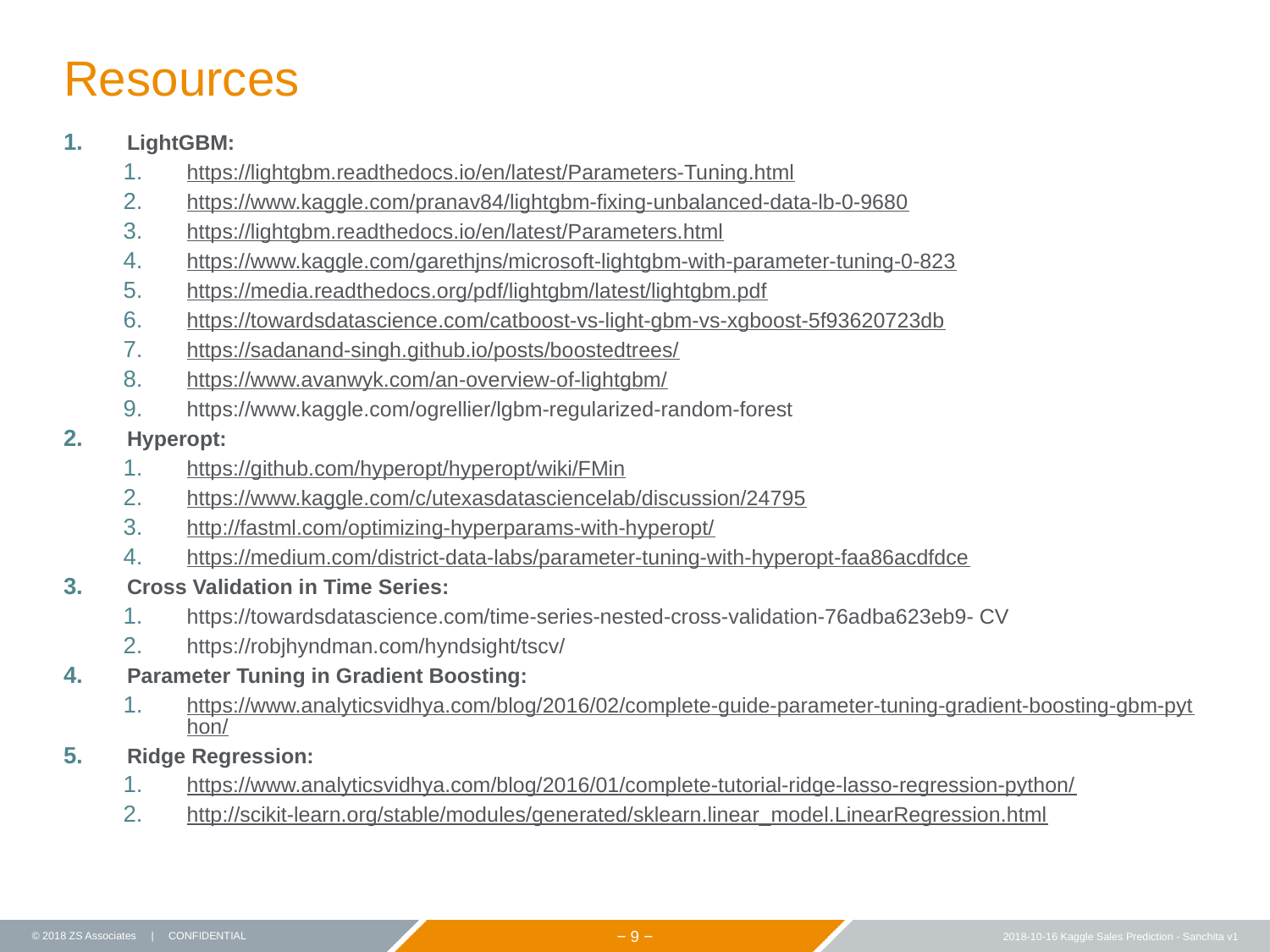

Resources
LightGBM:
https://lightgbm.readthedocs.io/en/latest/Parameters-Tuning.html
https://www.kaggle.com/pranav84/lightgbm-fixing-unbalanced-data-lb-0-9680
https://lightgbm.readthedocs.io/en/latest/Parameters.html
https://www.kaggle.com/garethjns/microsoft-lightgbm-with-parameter-tuning-0-823
https://media.readthedocs.org/pdf/lightgbm/latest/lightgbm.pdf
https://towardsdatascience.com/catboost-vs-light-gbm-vs-xgboost-5f93620723db
https://sadanand-singh.github.io/posts/boostedtrees/
https://www.avanwyk.com/an-overview-of-lightgbm/
https://www.kaggle.com/ogrellier/lgbm-regularized-random-forest
Hyperopt:
https://github.com/hyperopt/hyperopt/wiki/FMin
https://www.kaggle.com/c/utexasdatasciencelab/discussion/24795
http://fastml.com/optimizing-hyperparams-with-hyperopt/
https://medium.com/district-data-labs/parameter-tuning-with-hyperopt-faa86acdfdce
Cross Validation in Time Series:
https://towardsdatascience.com/time-series-nested-cross-validation-76adba623eb9- CV
https://robjhyndman.com/hyndsight/tscv/
Parameter Tuning in Gradient Boosting:
https://www.analyticsvidhya.com/blog/2016/02/complete-guide-parameter-tuning-gradient-boosting-gbm-python/
Ridge Regression:
https://www.analyticsvidhya.com/blog/2016/01/complete-tutorial-ridge-lasso-regression-python/
http://scikit-learn.org/stable/modules/generated/sklearn.linear_model.LinearRegression.html